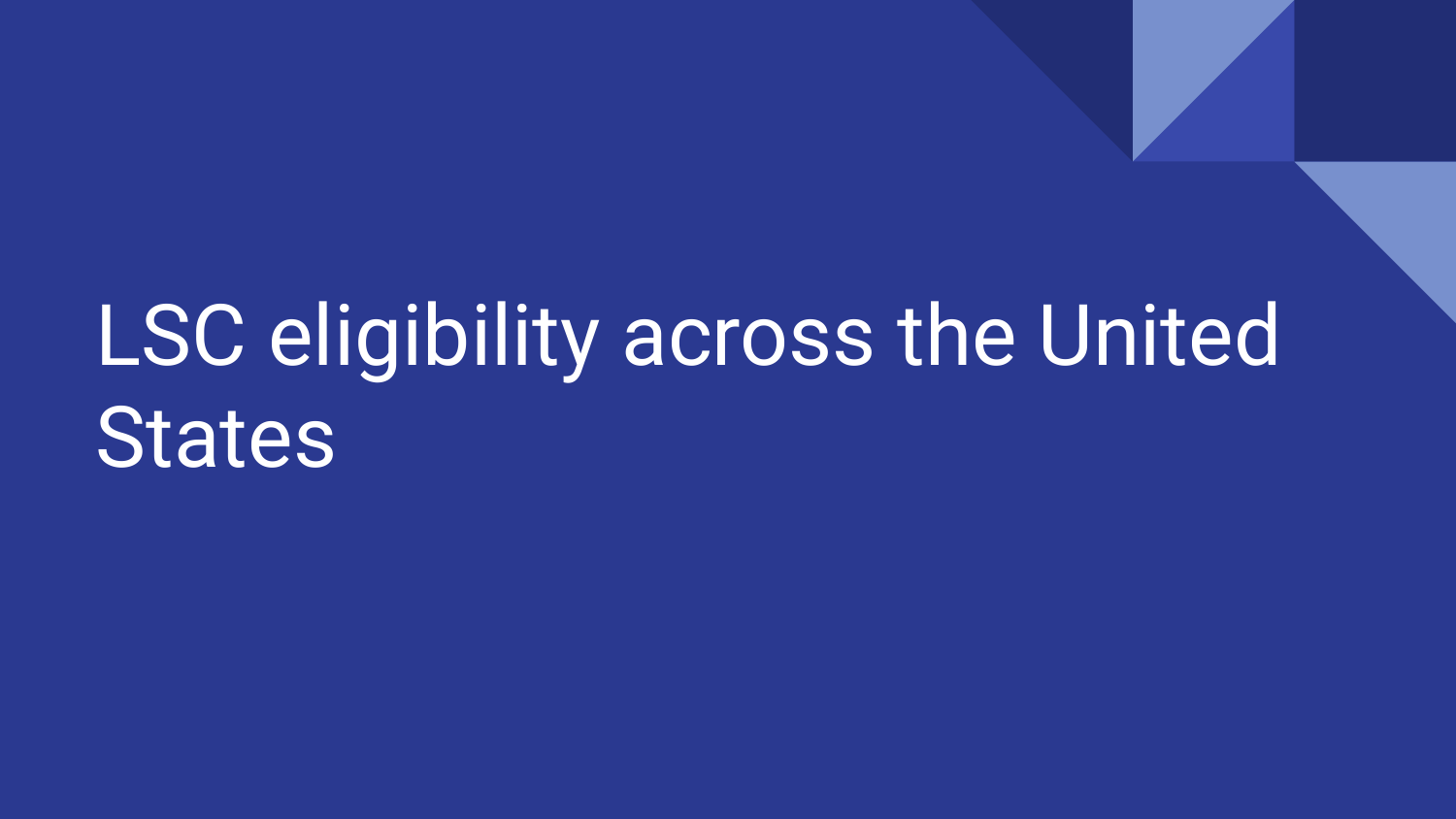

# LSC eligibility across the United States